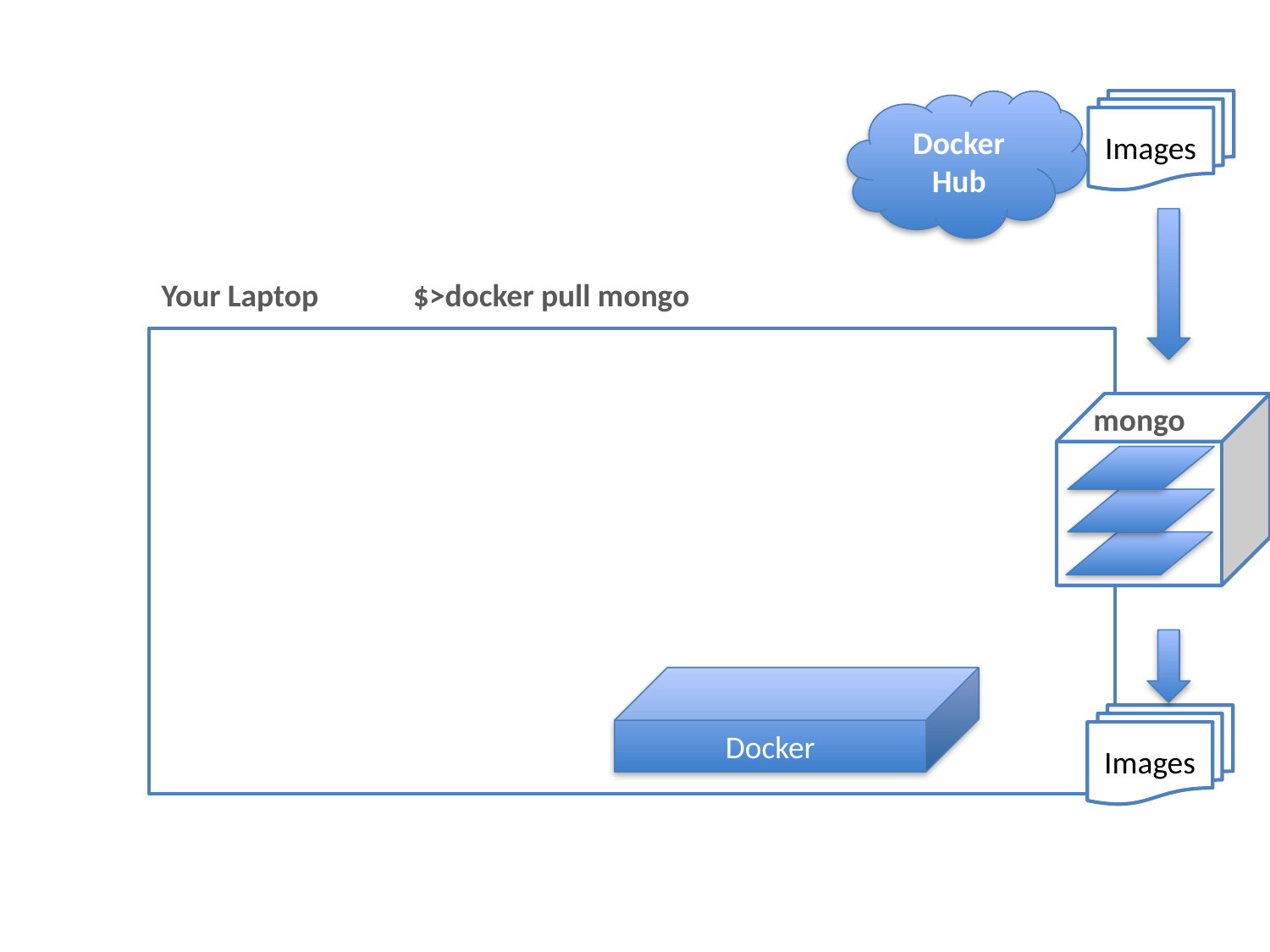

Docker Hub
Images

Your Laptop
$>docker pull mongo

mongo

Docker
Images